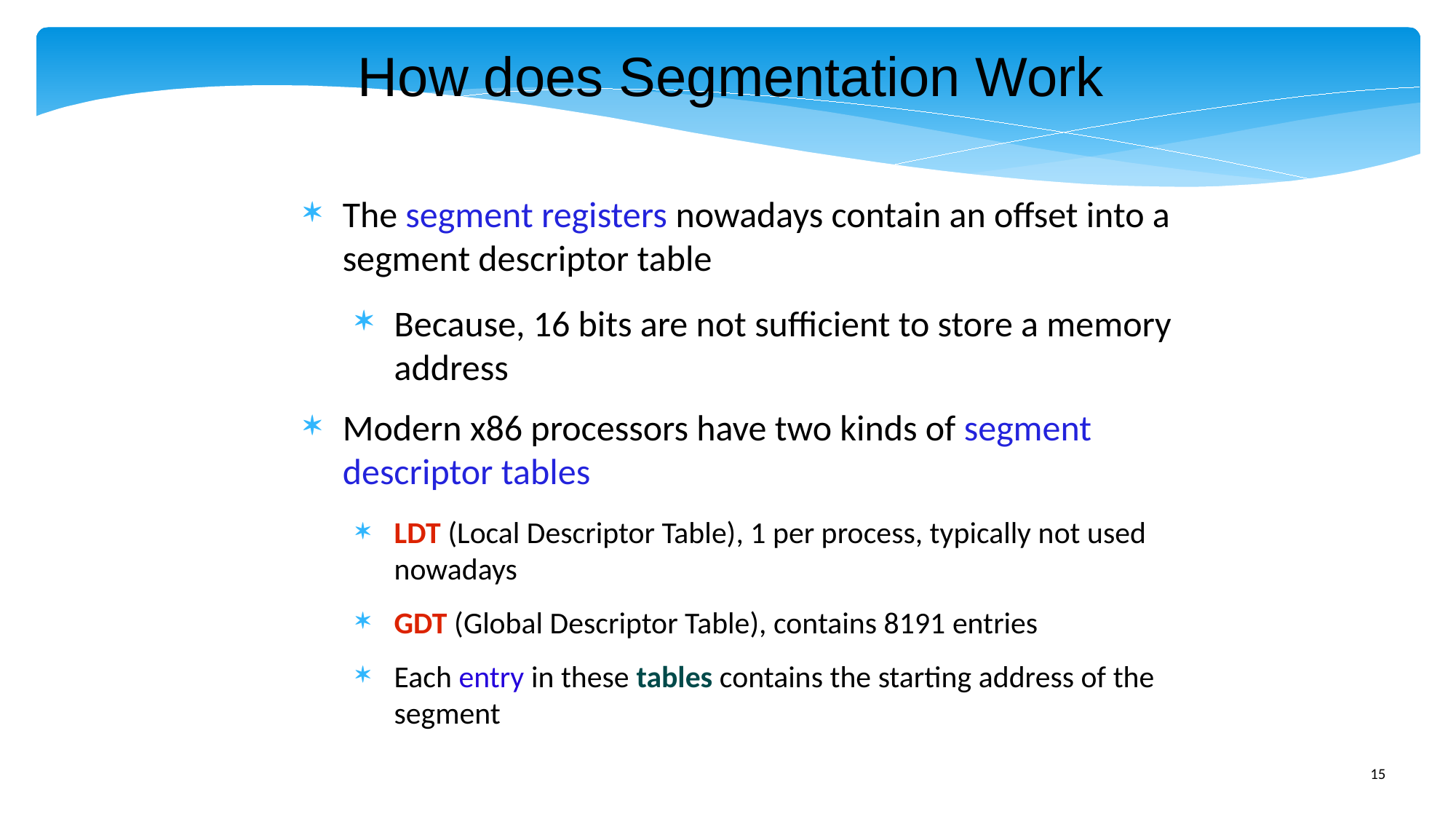

How does Segmentation Work
The segment registers nowadays contain an offset into a segment descriptor table
Because, 16 bits are not sufficient to store a memory address
Modern x86 processors have two kinds of segment descriptor tables
LDT (Local Descriptor Table), 1 per process, typically not used nowadays
GDT (Global Descriptor Table), contains 8191 entries
Each entry in these tables contains the starting address of the segment